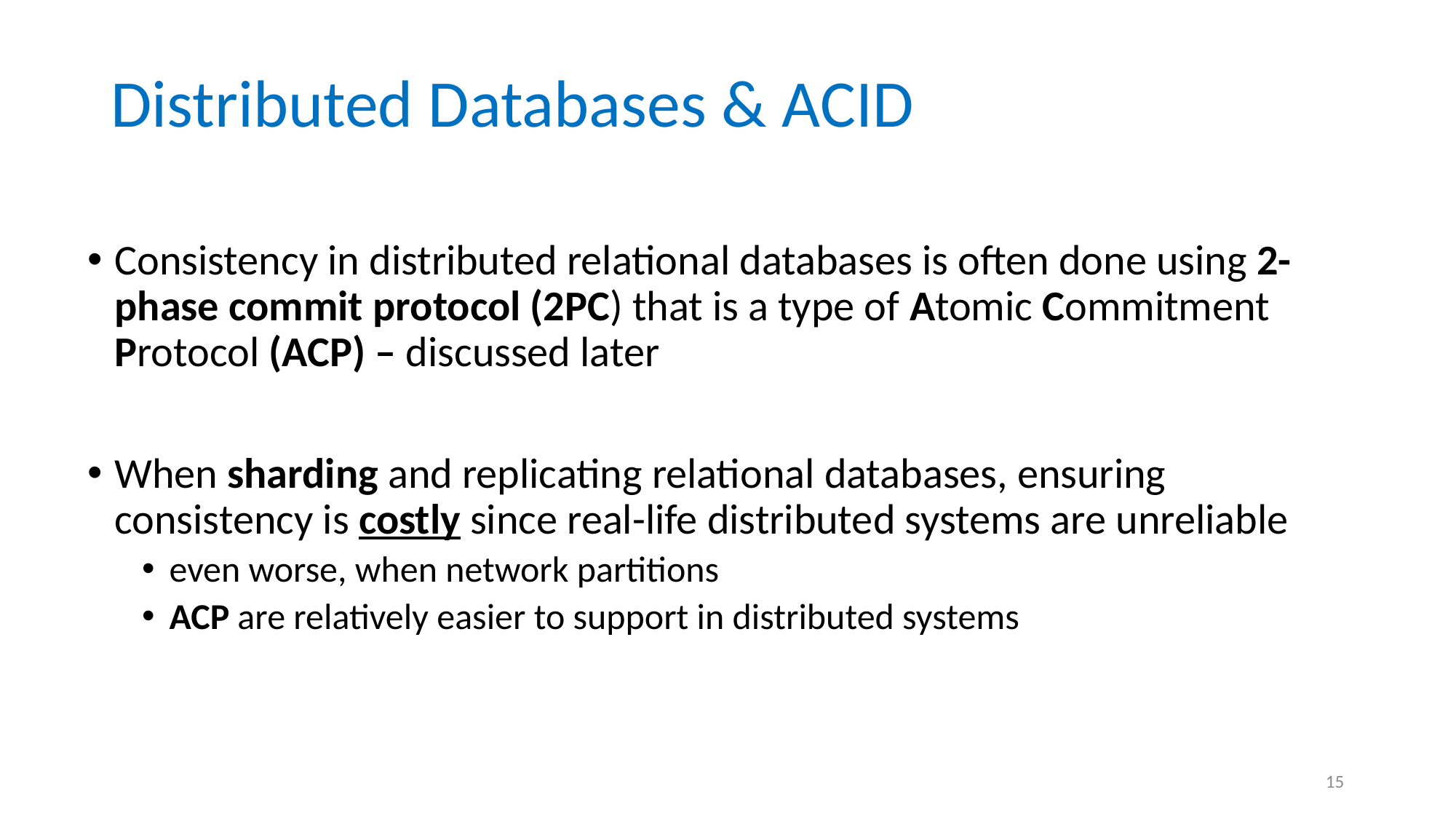

# Distributed Databases & ACID

Consistency in distributed relational databases is often done using 2-phase commit protocol (2PC) that is a type of Atomic Commitment Protocol (ACP) – discussed later

When sharding and replicating relational databases, ensuring consistency is costly since real-life distributed systems are unreliable
even worse, when network partitions
ACP are relatively easier to support in distributed systems

15